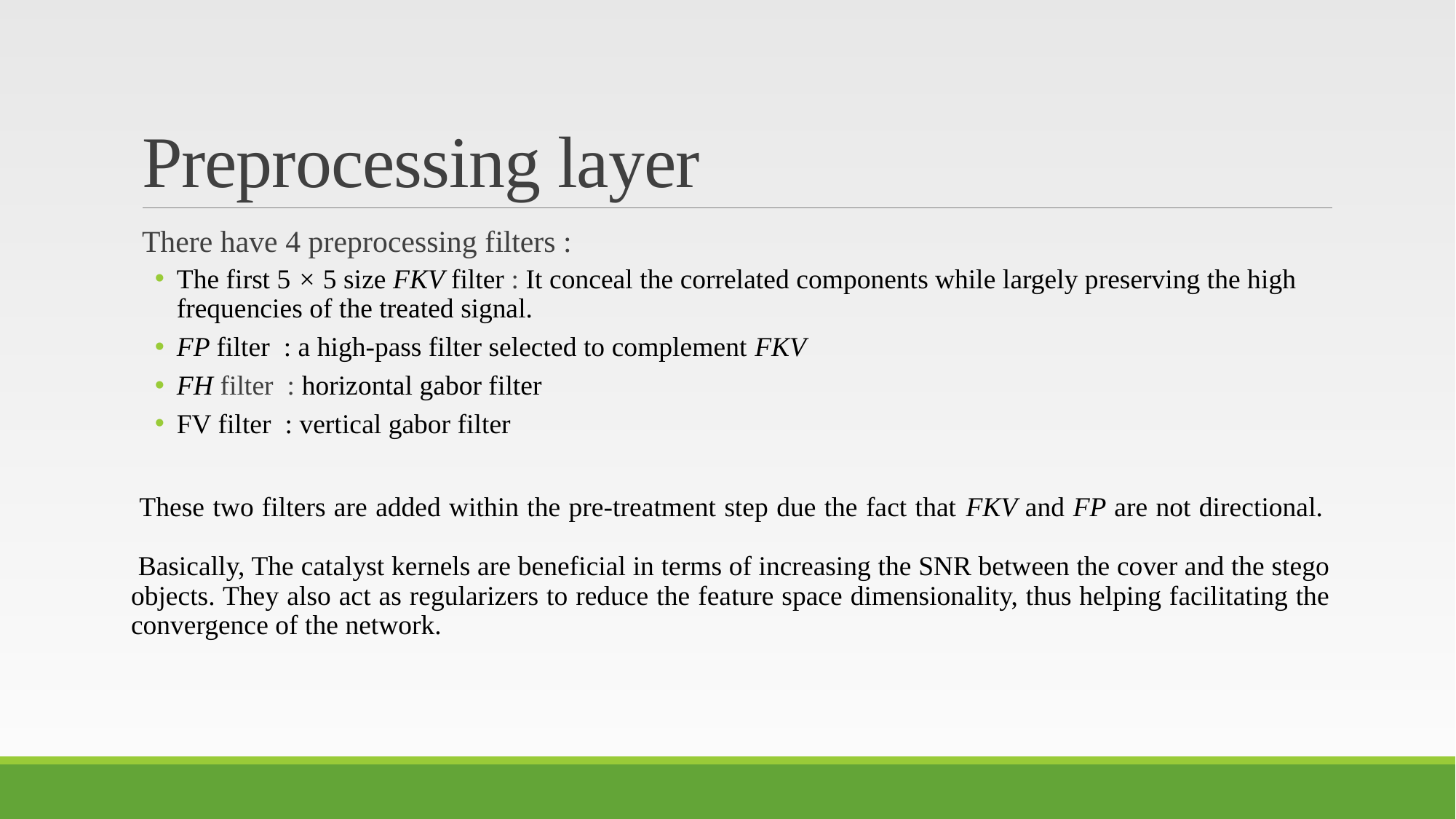

# Preprocessing layer
There have 4 preprocessing filters :
The first 5 × 5 size FKV filter : It conceal the correlated components while largely preserving the high
frequencies of the treated signal.
FP filter  : a high-pass filter selected to complement FKV
FH filter  : horizontal gabor filter
FV filter  : vertical gabor filter
 These two filters are added within the pre-treatment step due the fact that FKV and FP are not directional.
 Basically, The catalyst kernels are beneficial in terms of increasing the SNR between the cover and the stego objects. They also act as regularizers to reduce the feature space dimensionality, thus helping facilitating the convergence of the network.